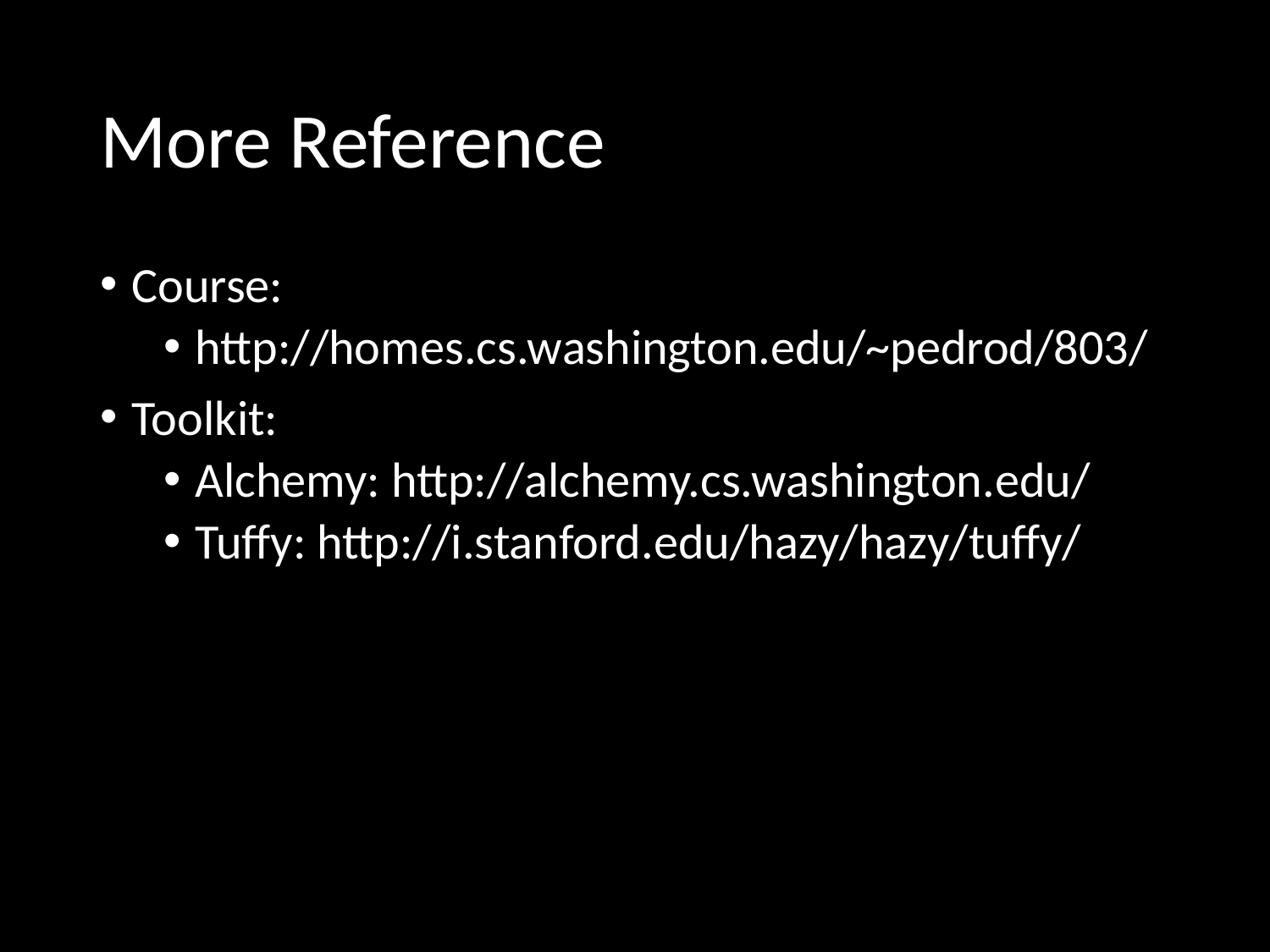

# More Reference
Course:
http://homes.cs.washington.edu/~pedrod/803/
Toolkit:
Alchemy: http://alchemy.cs.washington.edu/
Tuffy: http://i.stanford.edu/hazy/hazy/tuffy/